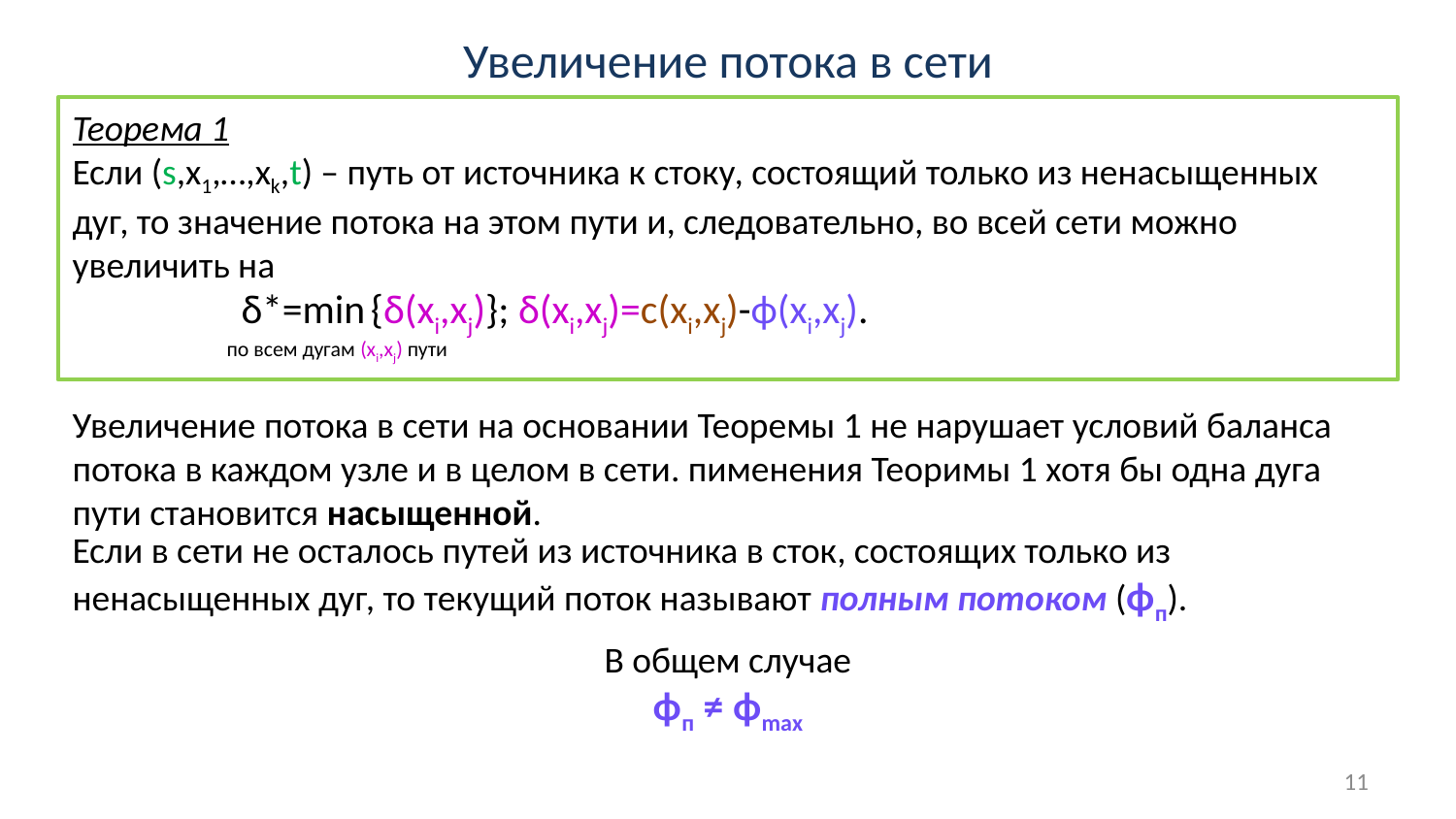

# Увеличение потока в сети
Теорема 1
Если (s,x1,…,xk,t) – путь от источника к стоку, состоящий только из ненасыщенных дуг, то значение потока на этом пути и, следовательно, во всей сети можно увеличить на

δ*=min {δ(хi,хj)}; δ(хi,хj)=c(хi,хj)-ϕ(хi,хj).
по всем дугам (хi,хj) пути
Увеличение потока в сети на основании Теоремы 1 не нарушает условий баланса потока в каждом узле и в целом в сети. пименения Теоримы 1 хотя бы одна дуга пути становится насыщенной.
Если в сети не осталось путей из источника в сток, состоящих только из ненасыщенных дуг, то текущий поток называют полным потоком (ϕп).
В общем случае
ϕп ≠ ϕmax
11